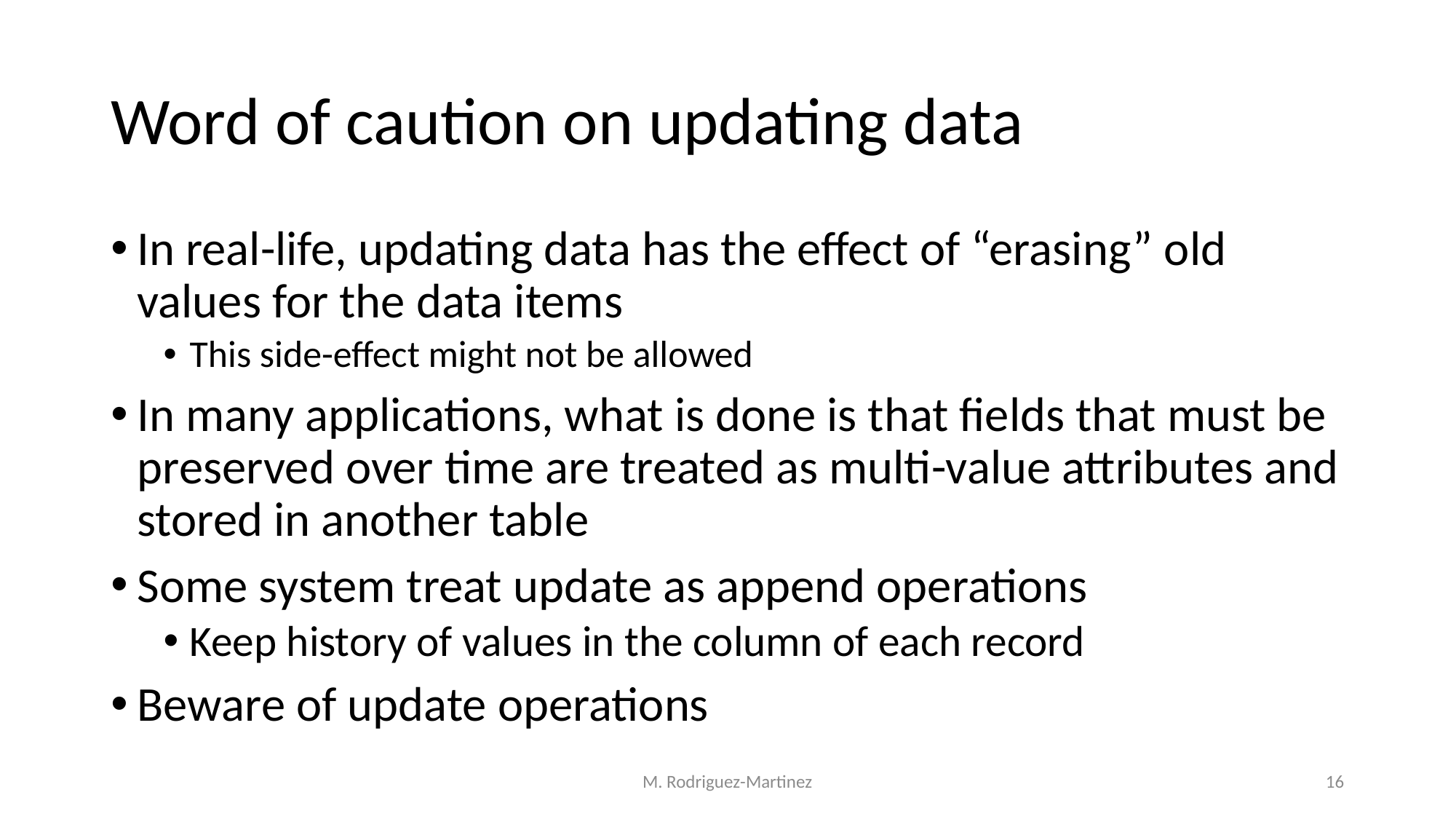

# Word of caution on updating data
In real-life, updating data has the effect of “erasing” old values for the data items
This side-effect might not be allowed
In many applications, what is done is that fields that must be preserved over time are treated as multi-value attributes and stored in another table
Some system treat update as append operations
Keep history of values in the column of each record
Beware of update operations
M. Rodriguez-Martinez
16